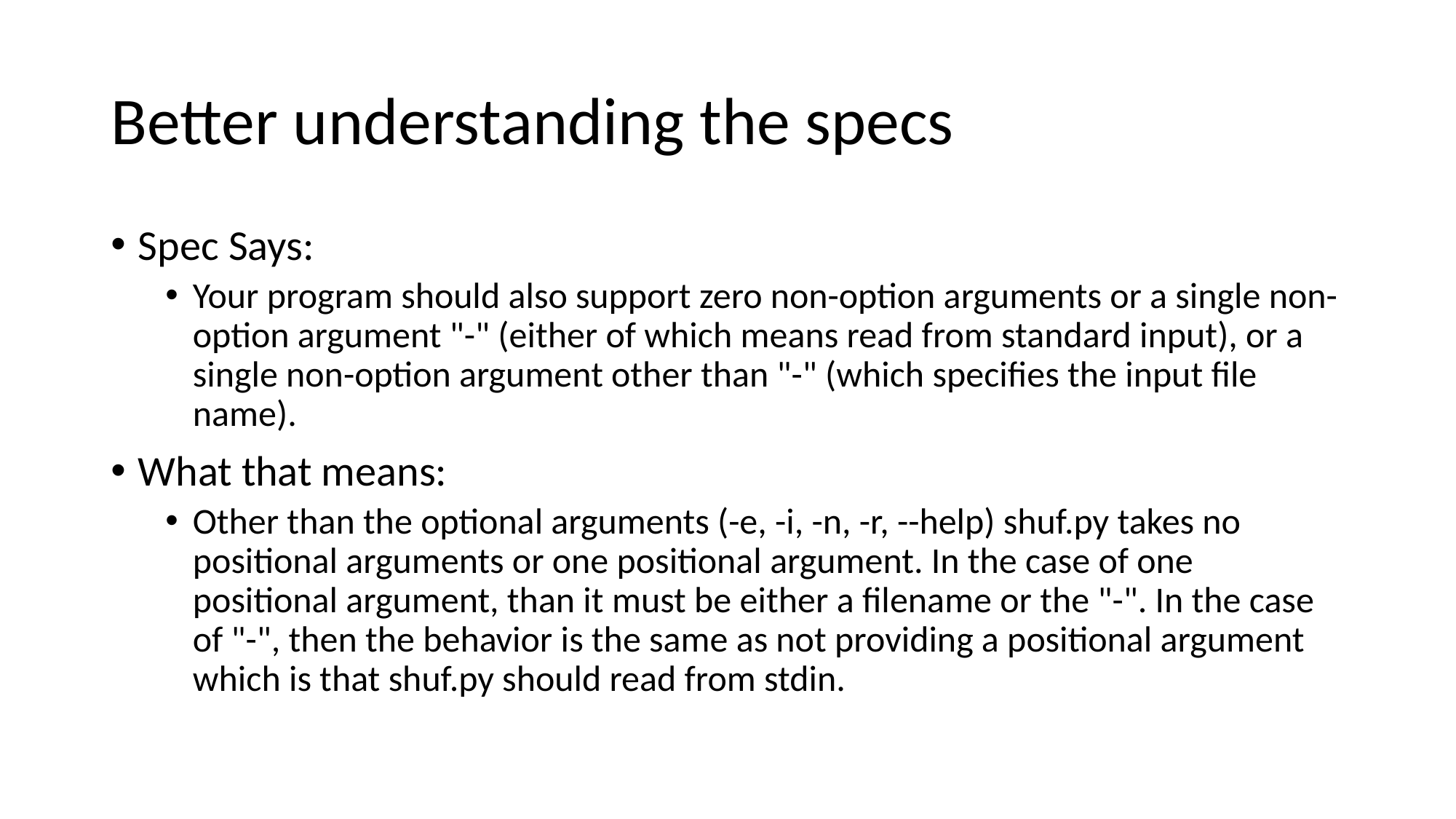

# Better understanding the specs
Spec Says:
Your program should also support zero non-option arguments or a single non-option argument "-" (either of which means read from standard input), or a single non-option argument other than "-" (which specifies the input file name).
What that means:
Other than the optional arguments (-e, -i, -n, -r, --help) shuf.py takes no positional arguments or one positional argument. In the case of one positional argument, than it must be either a filename or the "-". In the case of "-", then the behavior is the same as not providing a positional argument which is that shuf.py should read from stdin.